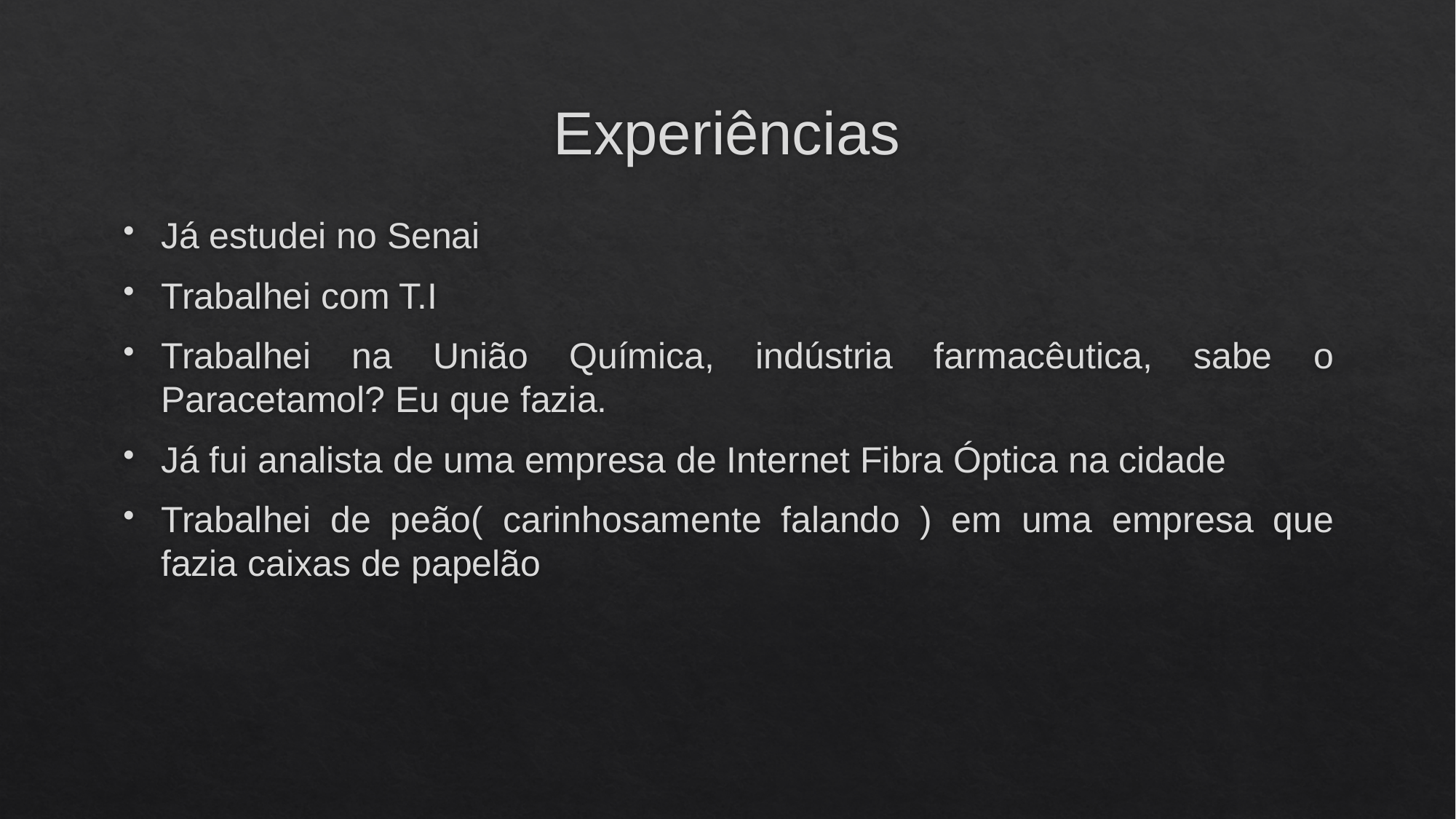

# Experiências
Já estudei no Senai
Trabalhei com T.I
Trabalhei na União Química, indústria farmacêutica, sabe o Paracetamol? Eu que fazia.
Já fui analista de uma empresa de Internet Fibra Óptica na cidade
Trabalhei de peão( carinhosamente falando ) em uma empresa que fazia caixas de papelão